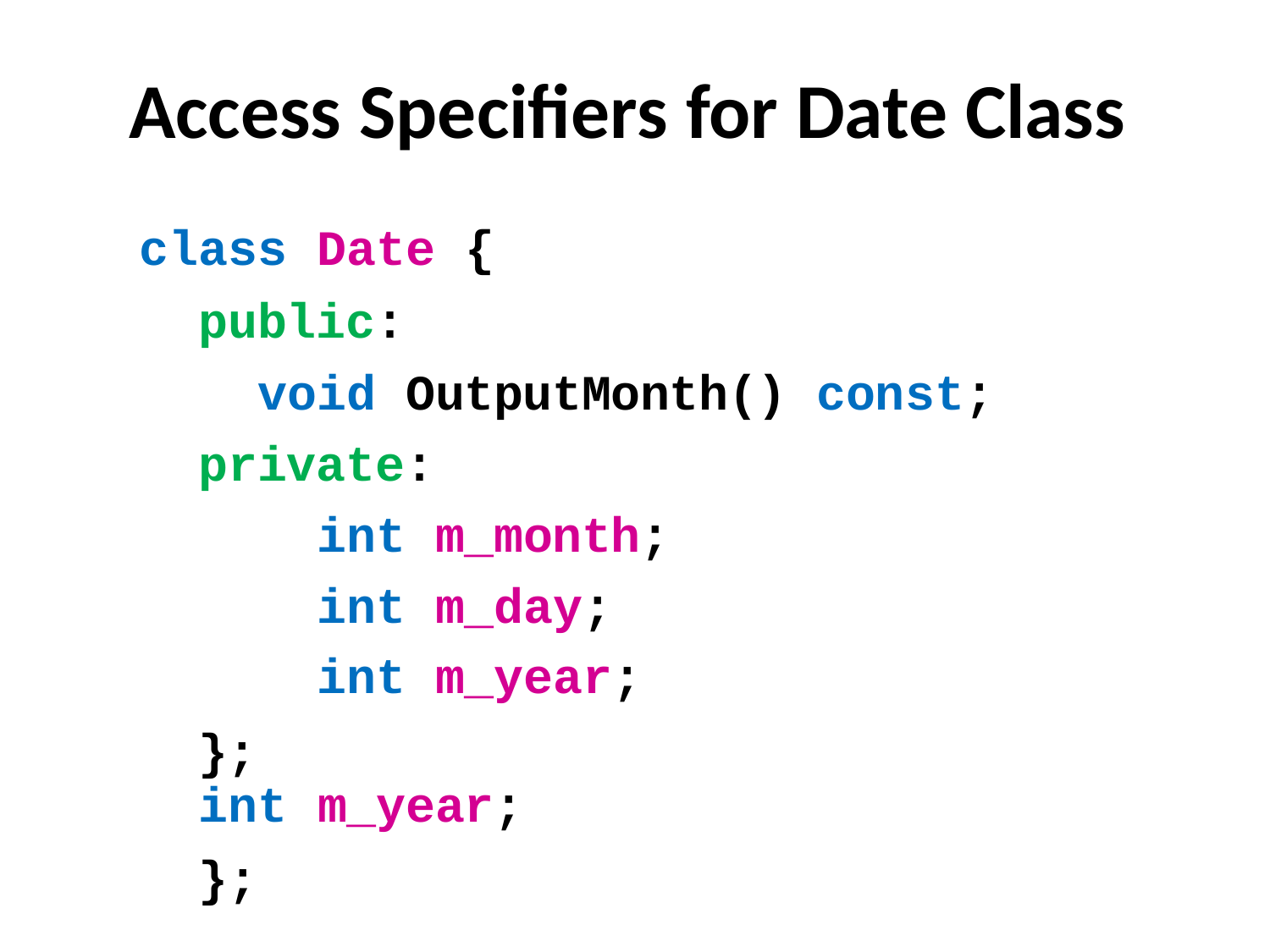

# Access Specifiers for Date Class
class Date {
  public:
  void OutputMonth() const;
private:
  int m_month;
  int m_day;
  int m_year;
};

class Date {
???????:
void OutputMonth();
???????:
int m_month; int m_day;
int m_year;
};